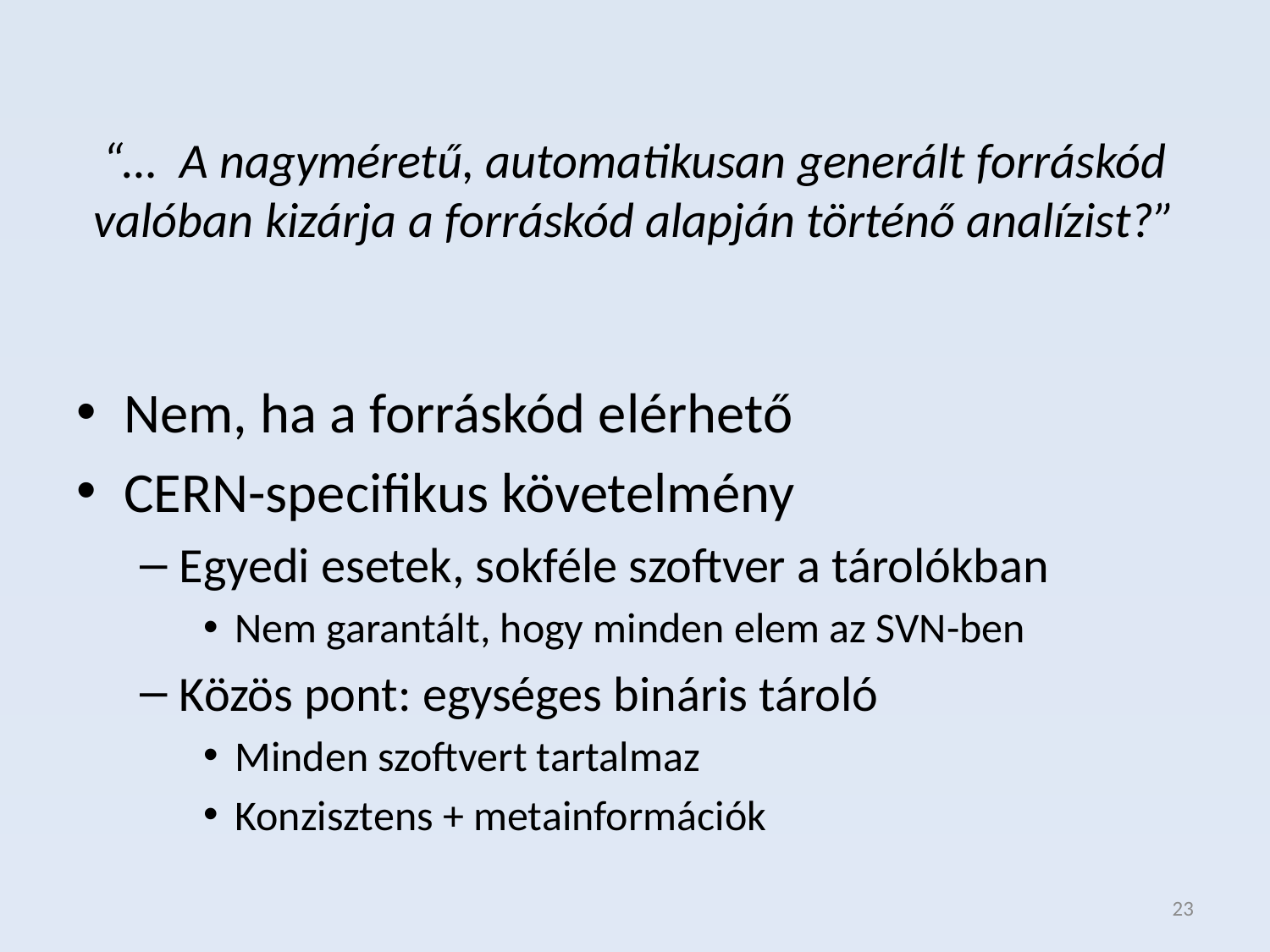

# “…  A nagyméretű, automatikusan generált forráskód valóban kizárja a forráskód alapján történő analízist?”
Nem, ha a forráskód elérhető
CERN-specifikus követelmény
Egyedi esetek, sokféle szoftver a tárolókban
Nem garantált, hogy minden elem az SVN-ben
Közös pont: egységes bináris tároló
Minden szoftvert tartalmaz
Konzisztens + metainformációk
23